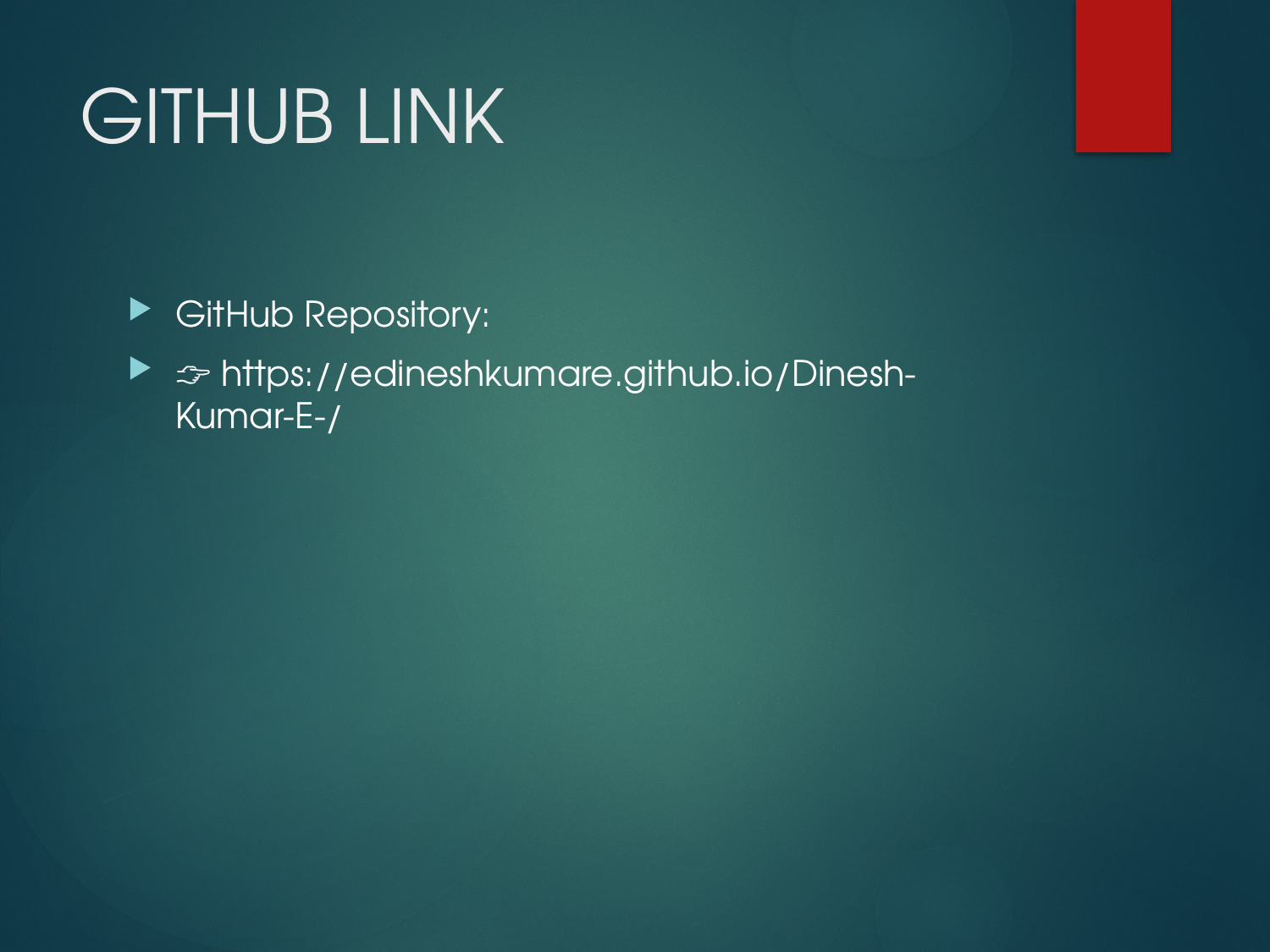

# GITHUB LINK
GitHub Repository:
👉 https://edineshkumare.github.io/Dinesh-Kumar-E-/